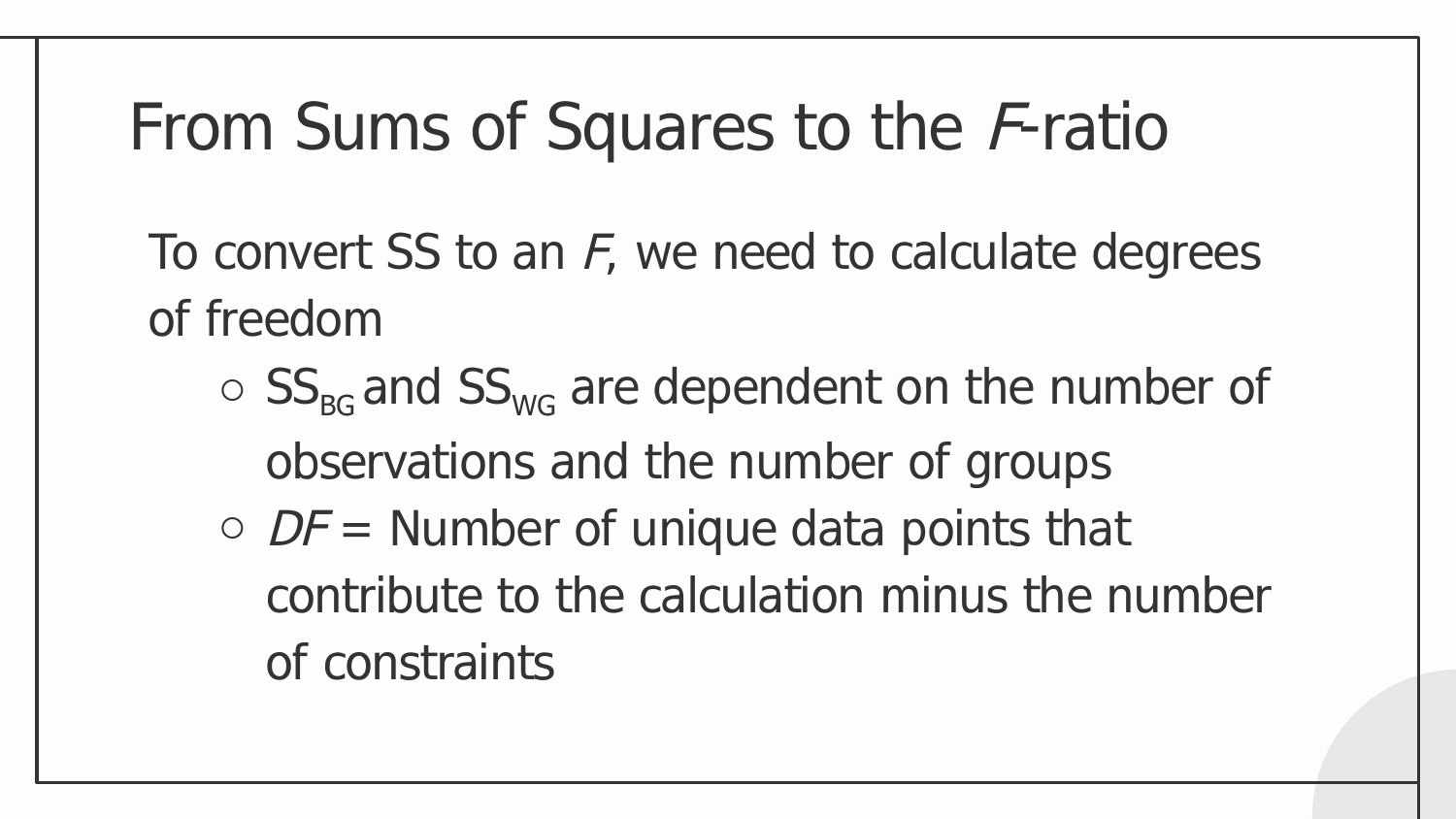

# From Sums of Squares to the F-ratio
To convert SS to an F, we need to calculate degrees of freedom
SSBG and SSWG are dependent on the number of observations and the number of groups
DF = Number of unique data points that contribute to the calculation minus the number of constraints